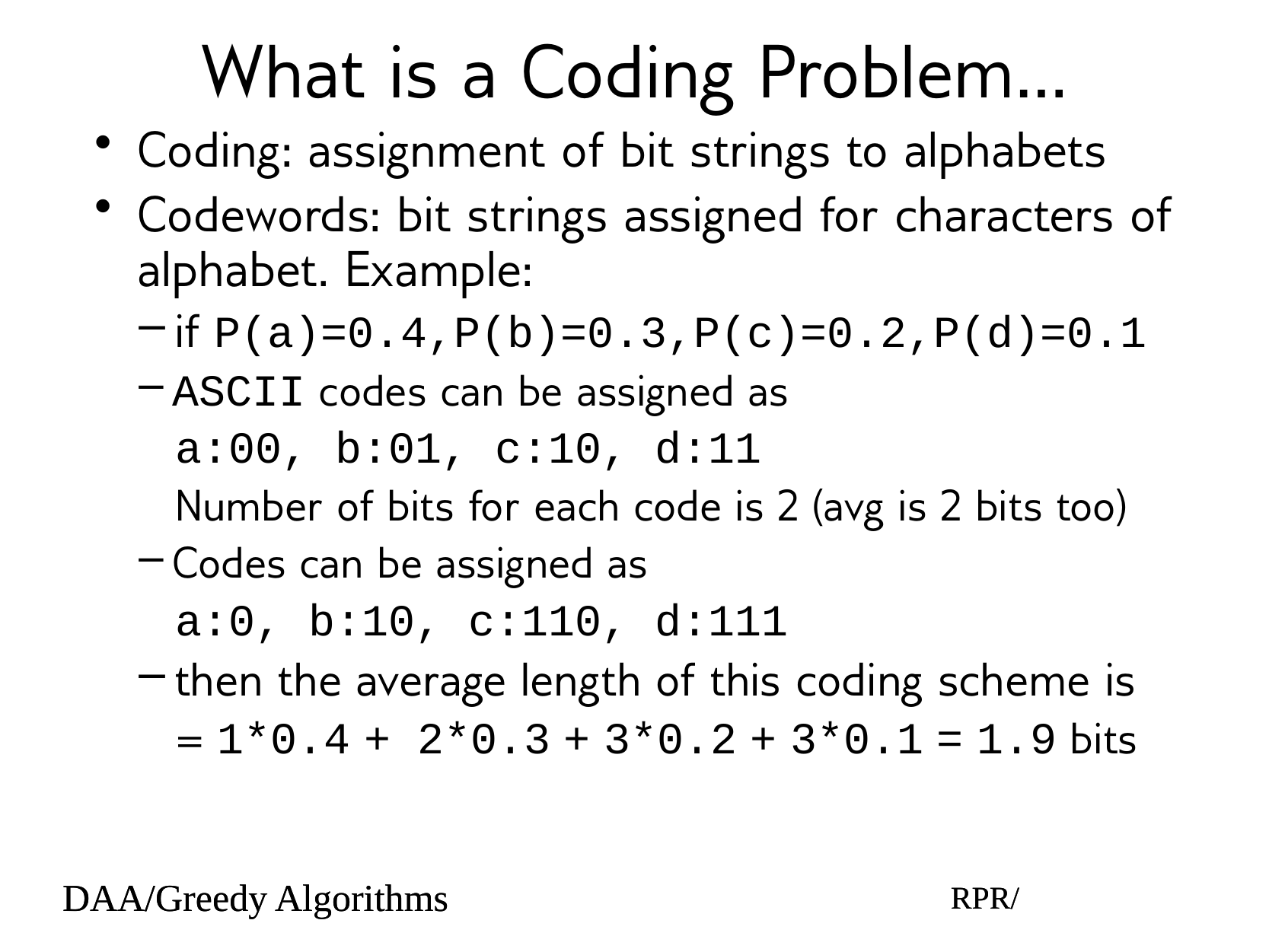

# What is a Coding Problem…
Coding: assignment of bit strings to alphabets
Codewords: bit strings assigned for characters of alphabet. Example:
if P(a)=0.4,P(b)=0.3,P(c)=0.2,P(d)=0.1
ASCII codes can be assigned as
a:00, b:01, c:10, d:11
Number of bits for each code is 2 (avg is 2 bits too)
Codes can be assigned as
a:0, b:10, c:110, d:111
then the average length of this coding scheme is
= 1*0.4 + 2*0.3 + 3*0.2 + 3*0.1 = 1.9 bits
DAA/Greedy Algorithms
RPR/
6